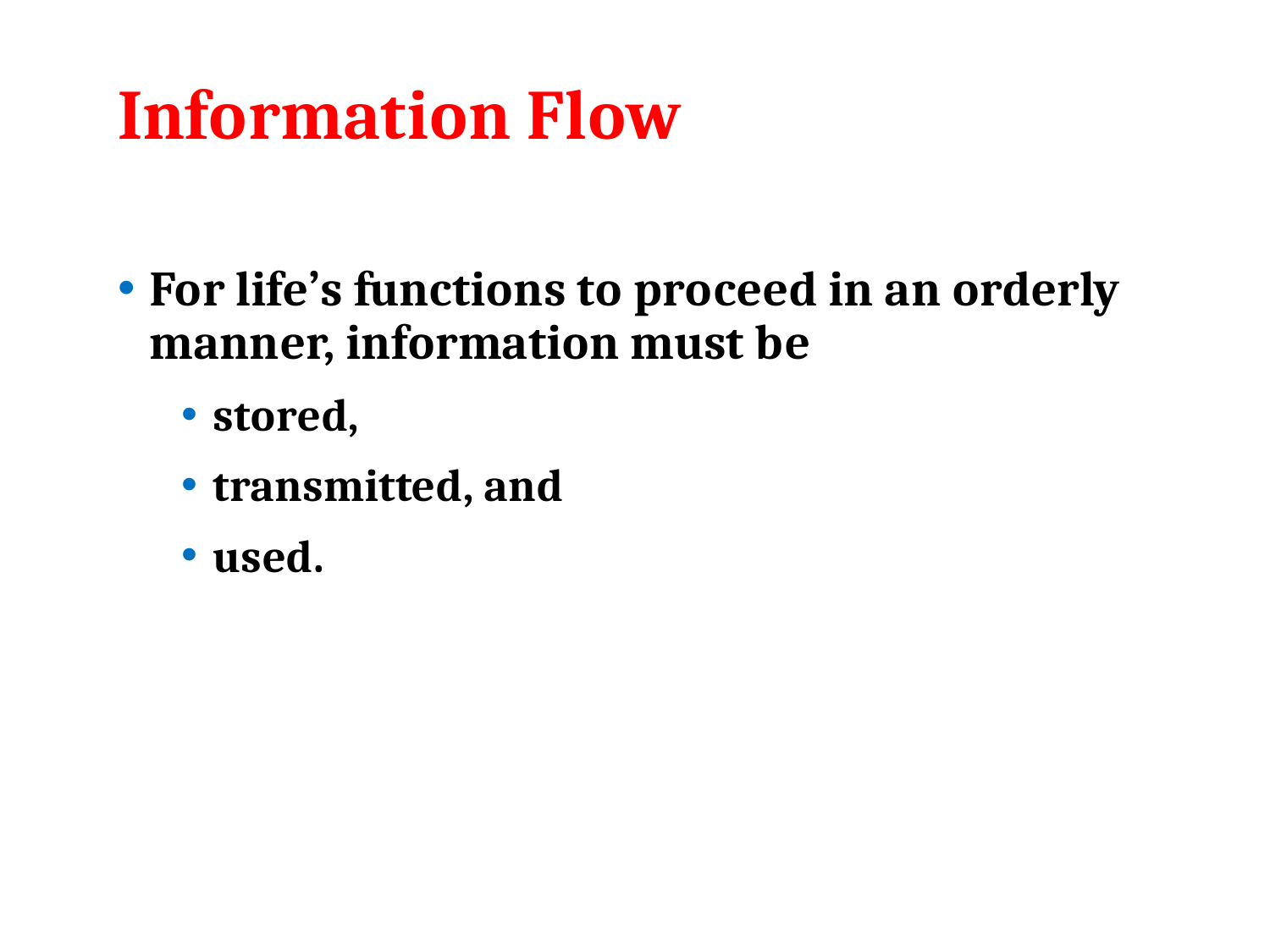

# Information Flow
For life’s functions to proceed in an orderly manner, information must be
stored,
transmitted, and
used.